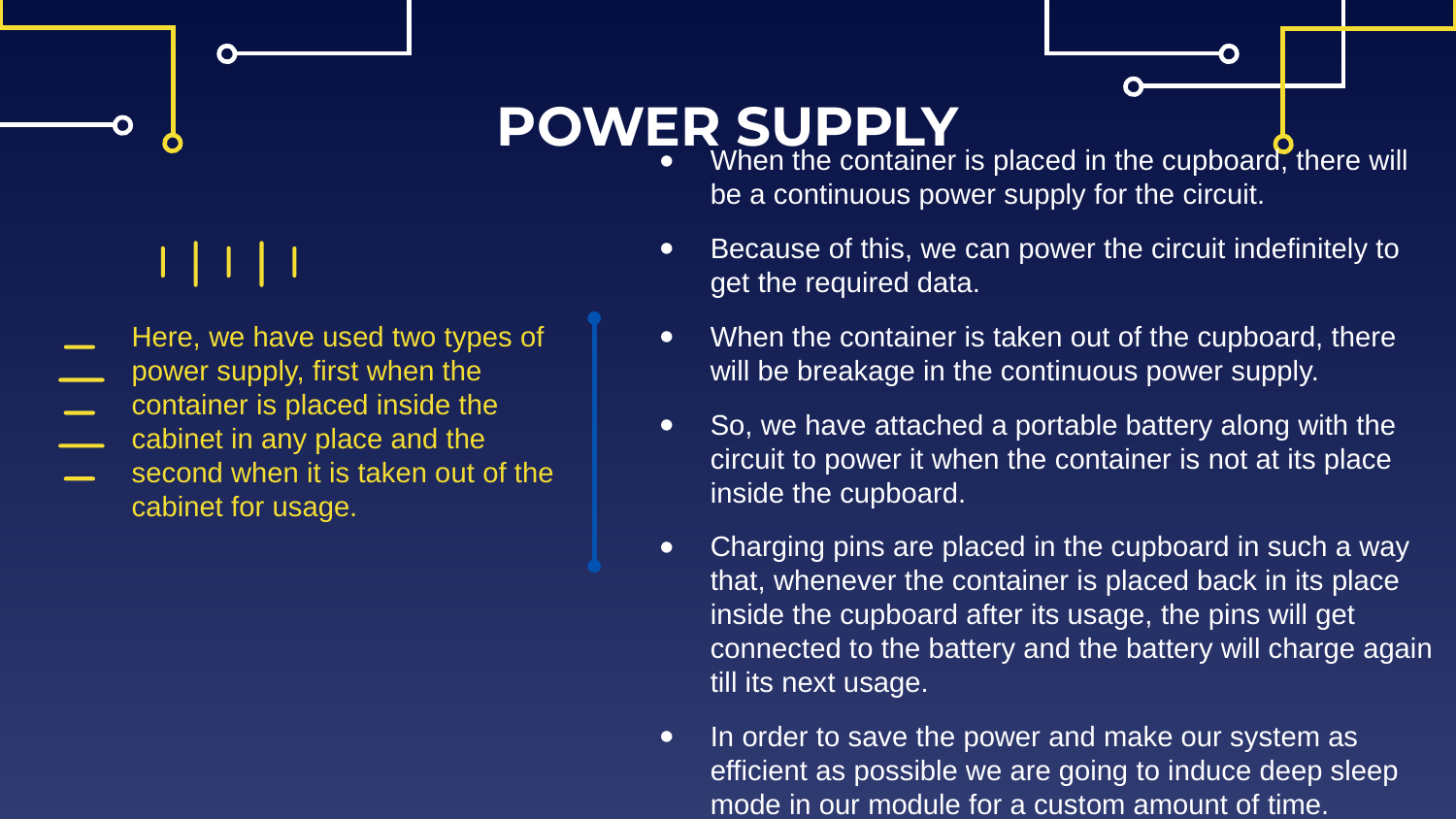

# POWER SUPPLY
When the container is placed in the cupboard, there will be a continuous power supply for the circuit.
Because of this, we can power the circuit indefinitely to get the required data.
When the container is taken out of the cupboard, there will be breakage in the continuous power supply.
So, we have attached a portable battery along with the circuit to power it when the container is not at its place inside the cupboard.
Charging pins are placed in the cupboard in such a way that, whenever the container is placed back in its place inside the cupboard after its usage, the pins will get connected to the battery and the battery will charge again till its next usage.
In order to save the power and make our system as efficient as possible we are going to induce deep sleep mode in our module for a custom amount of time.

Here, we have used two types of power supply, first when the container is placed inside the cabinet in any place and the second when it is taken out of the cabinet for usage.